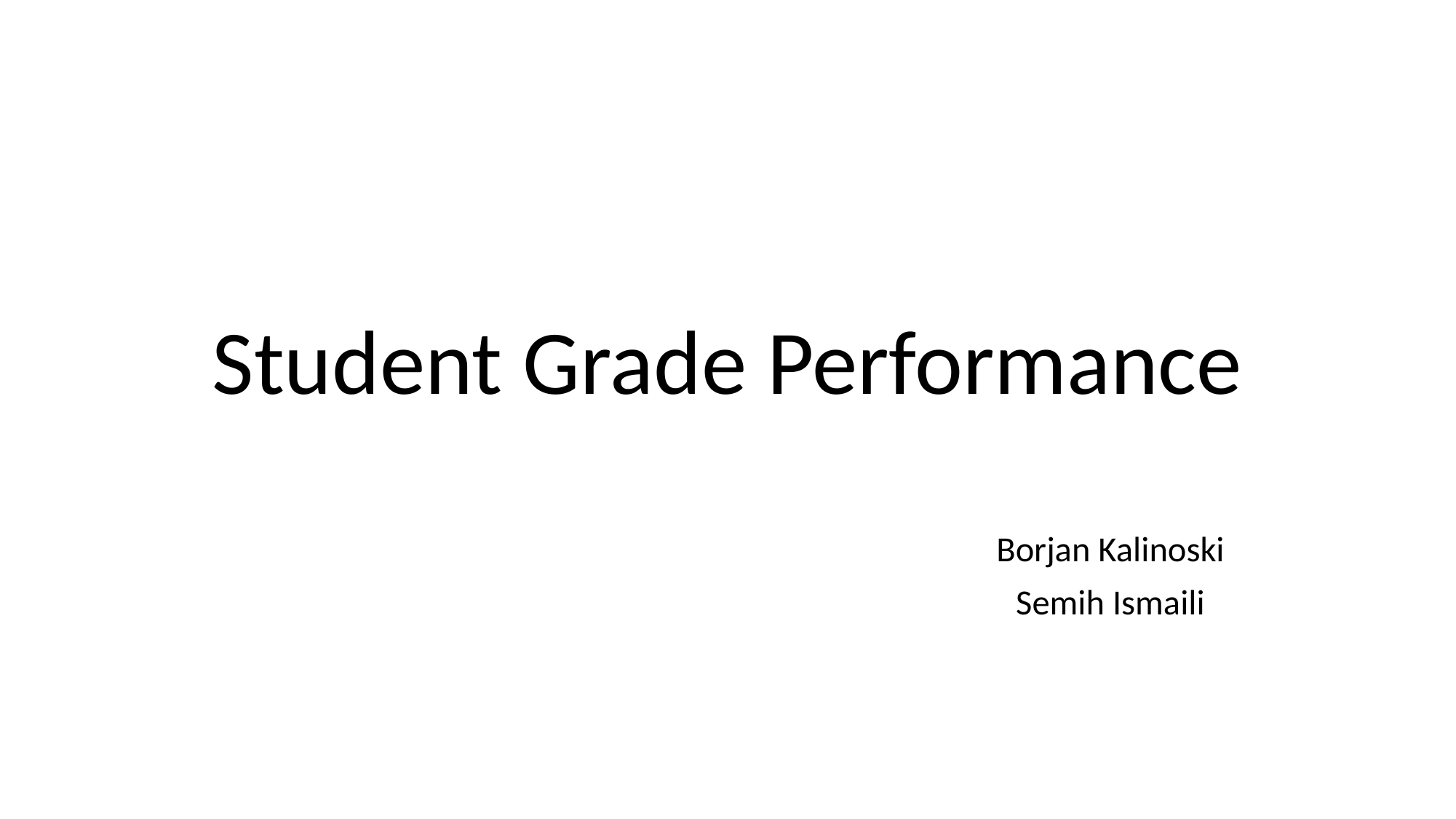

# Student Grade Performance
Borjan Kalinoski
Semih Ismaili